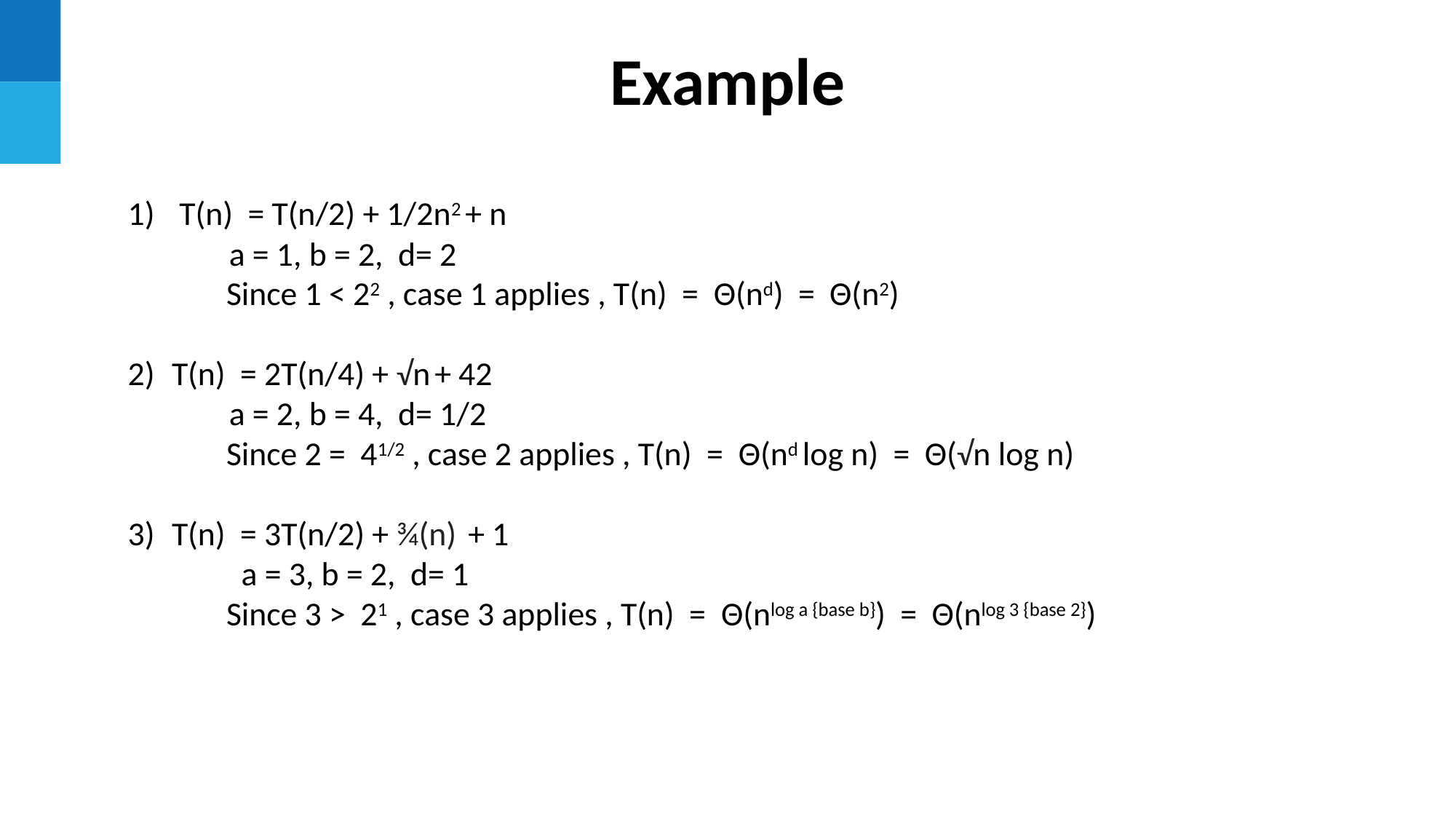

Example
 T(n)  = T(n/2) + 1/2n2 + n
               a = 1, b = 2,  d= 2
Since 1 < 22 , case 1 applies , T(n)  =  Θ(nd)  =  Θ(n2)

T(n)  = 2T(n/4) + √n + 42
               a = 2, b = 4,  d= 1/2
Since 2 =  41/2 , case 2 applies , T(n)  =  Θ(nd log n)  =  Θ(√n log n)

T(n)  = 3T(n/2) + ¾(n)  + 1
  a = 3, b = 2,  d= 1
Since 3 >  21 , case 3 applies , T(n)  =  Θ(nlog a {base b})  =  Θ(nlog 3 {base 2})